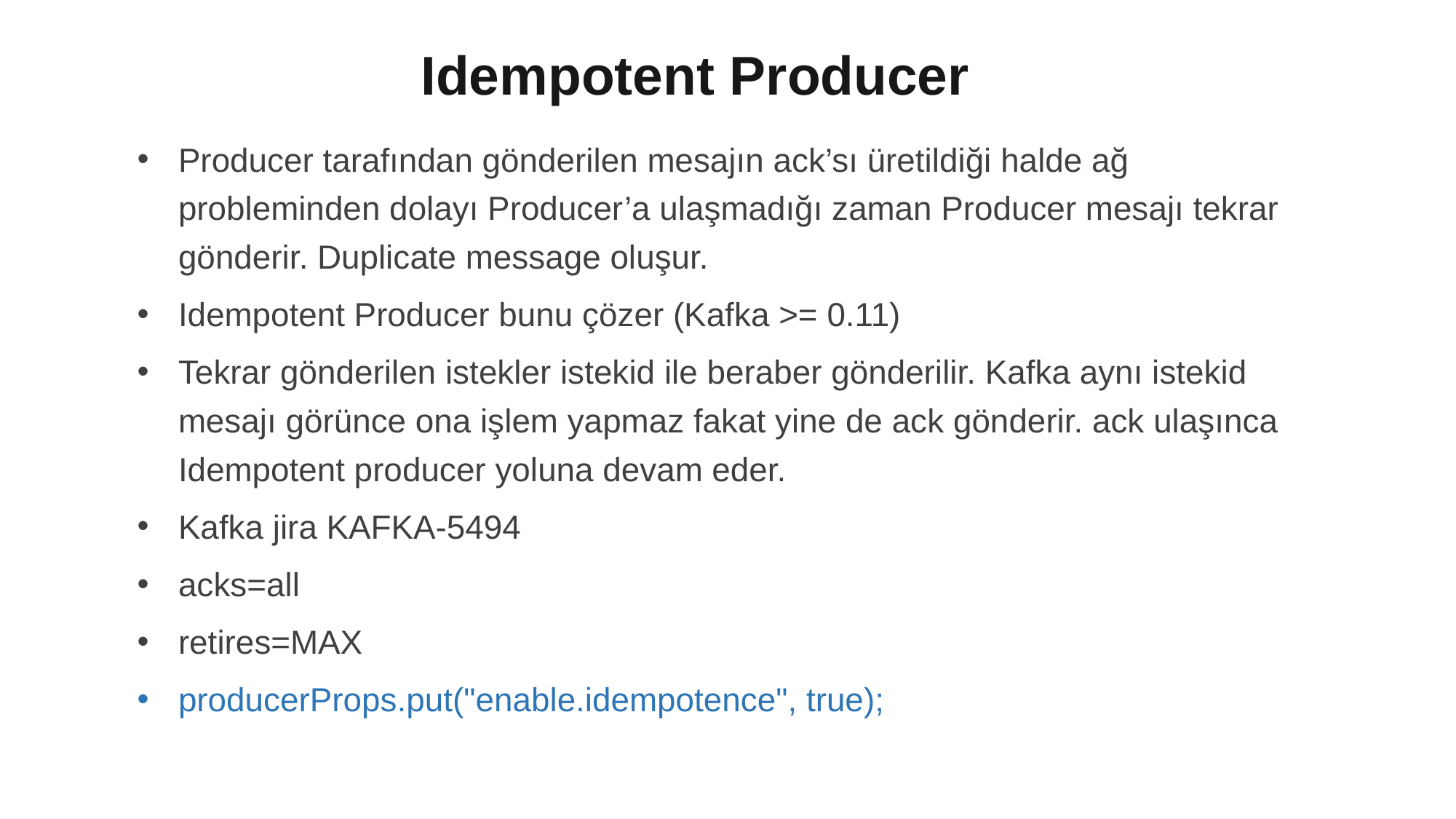

# Idempotent Producer
Producer tarafından gönderilen mesajın ack’sı üretildiği halde ağ probleminden dolayı Producer’a ulaşmadığı zaman Producer mesajı tekrar gönderir. Duplicate message oluşur.
Idempotent Producer bunu çözer (Kafka >= 0.11)
Tekrar gönderilen istekler istekid ile beraber gönderilir. Kafka aynı istekid mesajı görünce ona işlem yapmaz fakat yine de ack gönderir. ack ulaşınca Idempotent producer yoluna devam eder.
Kafka jira KAFKA-5494
acks=all
retires=MAX
producerProps.put("enable.idempotence", true);